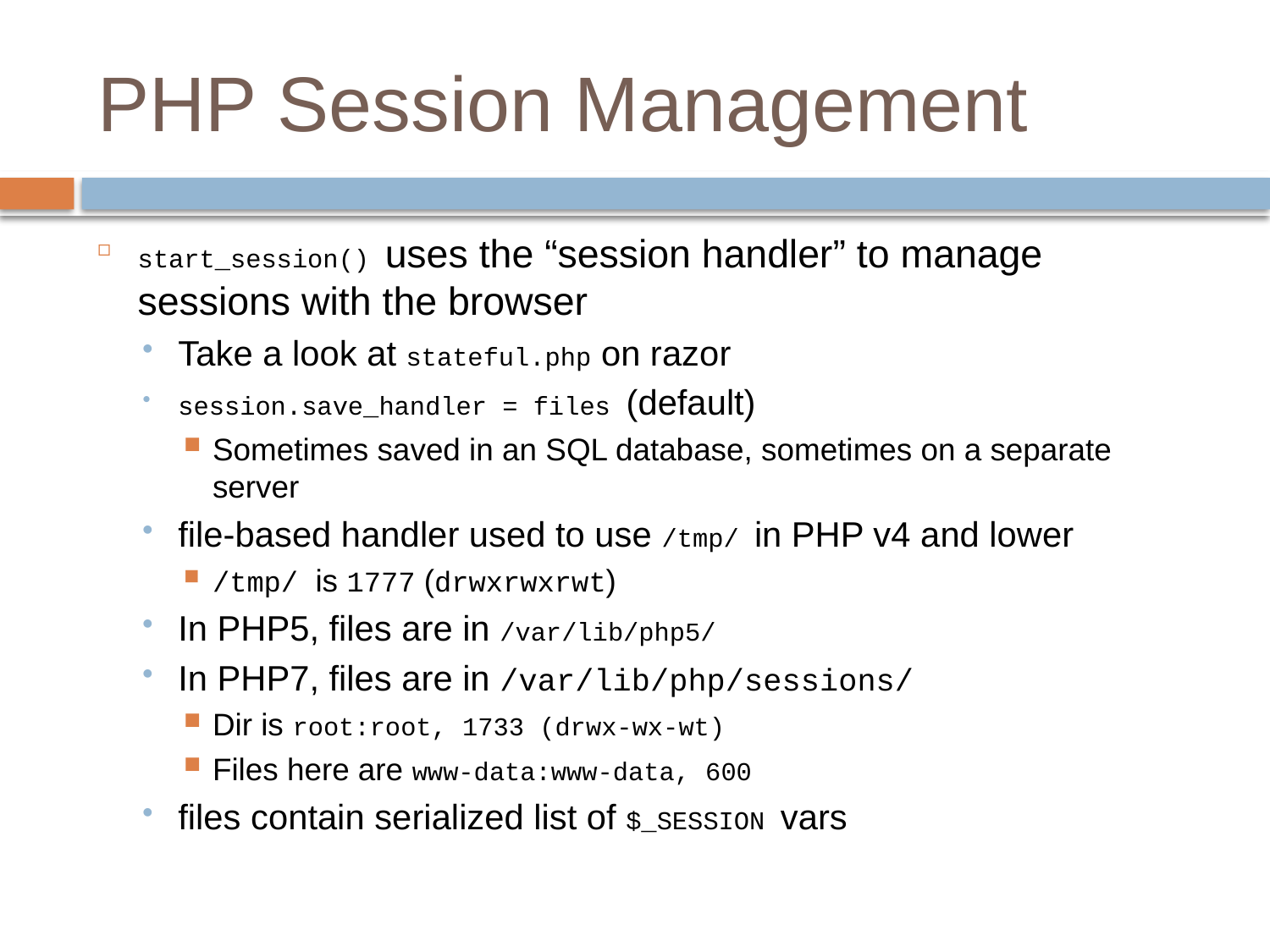

# PHP Session Management
start_session() uses the “session handler” to manage sessions with the browser
Take a look at stateful.php on razor
session.save_handler = files (default)
Sometimes saved in an SQL database, sometimes on a separate server
file-based handler used to use /tmp/ in PHP v4 and lower
/tmp/ is 1777 (drwxrwxrwt)
In PHP5, files are in /var/lib/php5/
In PHP7, files are in /var/lib/php/sessions/
Dir is root:root, 1733 (drwx-wx-wt)
Files here are www-data:www-data, 600
files contain serialized list of $_SESSION vars